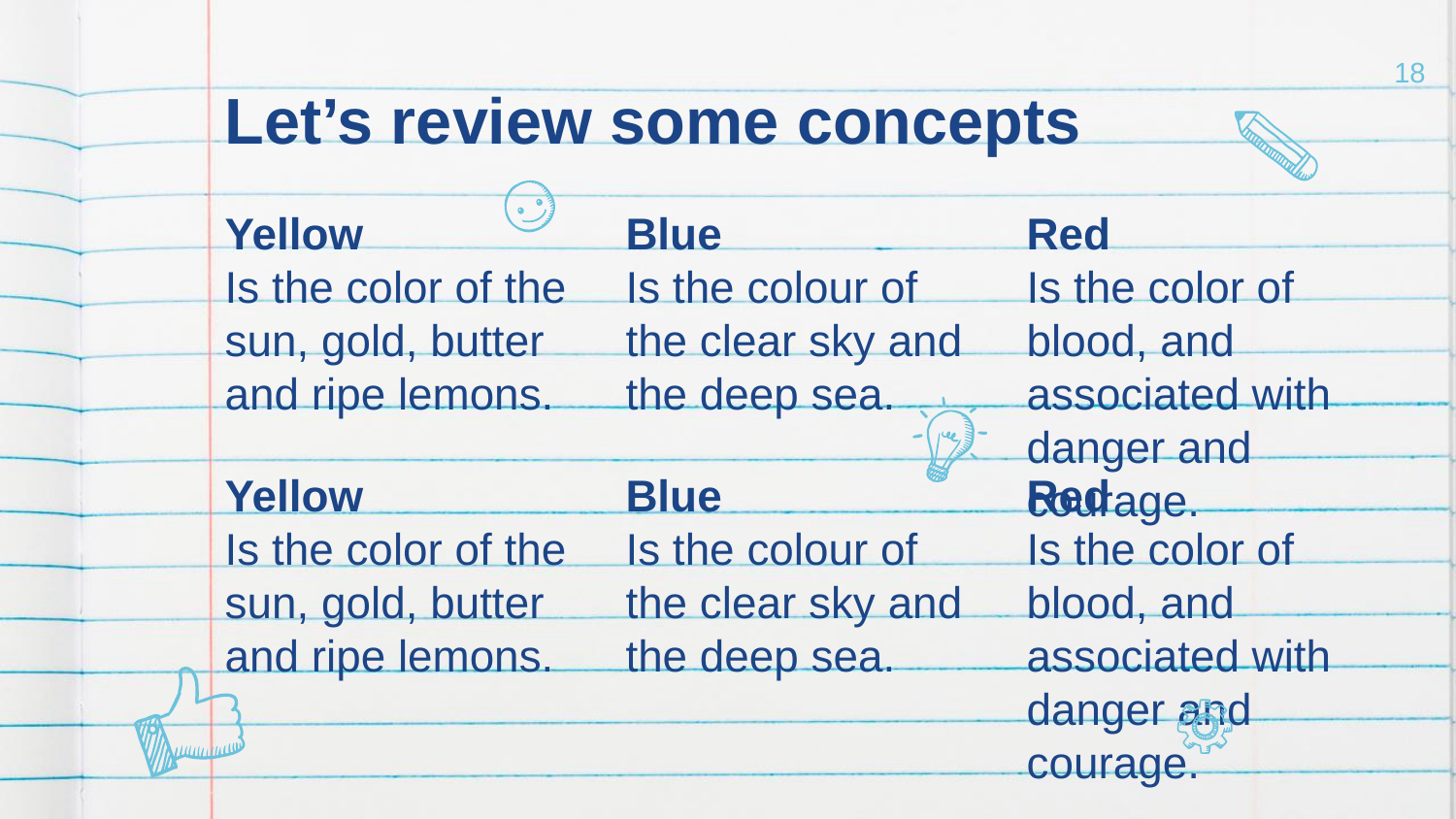

# Let’s review some concepts
18

Yellow
Is the color of the sun, gold, butter and ripe lemons.
Blue
Is the colour of the clear sky and the deep sea.
Red
Is the color of blood, and associated with danger and courage.

Yellow
Is the color of the sun, gold, butter and ripe lemons.
Blue
Is the colour of the clear sky and the deep sea.
Red
Is the color of blood, and associated with danger and courage.